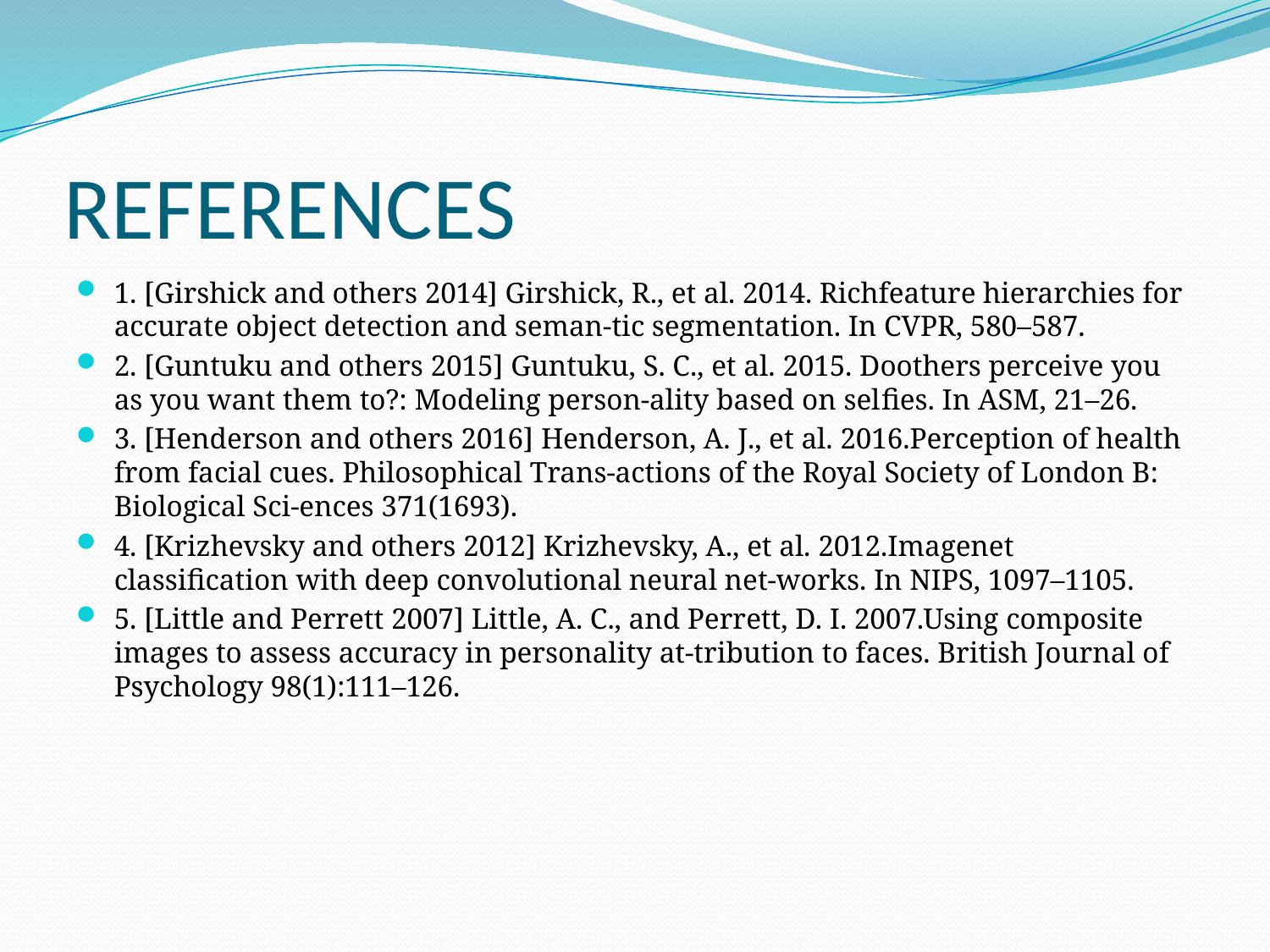

# REFERENCES
1. [Girshick and others 2014] Girshick, R., et al. 2014. Richfeature hierarchies for accurate object detection and seman-tic segmentation. In CVPR, 580–587.
2. [Guntuku and others 2015] Guntuku, S. C., et al. 2015. Doothers perceive you as you want them to?: Modeling person-ality based on selﬁes. In ASM, 21–26.
3. [Henderson and others 2016] Henderson, A. J., et al. 2016.Perception of health from facial cues. Philosophical Trans-actions of the Royal Society of London B: Biological Sci-ences 371(1693).
4. [Krizhevsky and others 2012] Krizhevsky, A., et al. 2012.Imagenet classiﬁcation with deep convolutional neural net-works. In NIPS, 1097–1105.
5. [Little and Perrett 2007] Little, A. C., and Perrett, D. I. 2007.Using composite images to assess accuracy in personality at-tribution to faces. British Journal of Psychology 98(1):111–126.